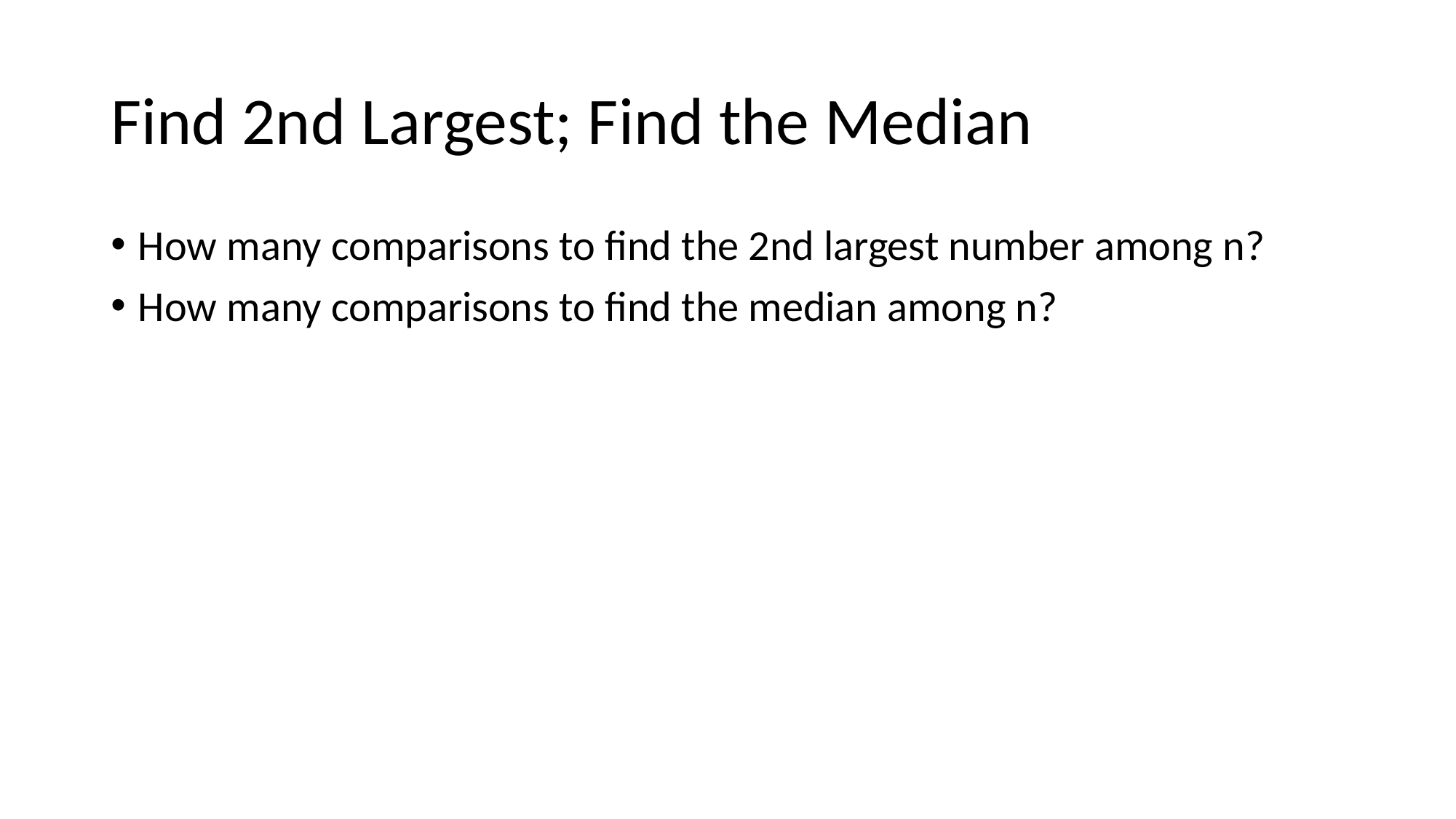

# Find 2nd Largest; Find the Median
How many comparisons to find the 2nd largest number among n?
How many comparisons to find the median among n?